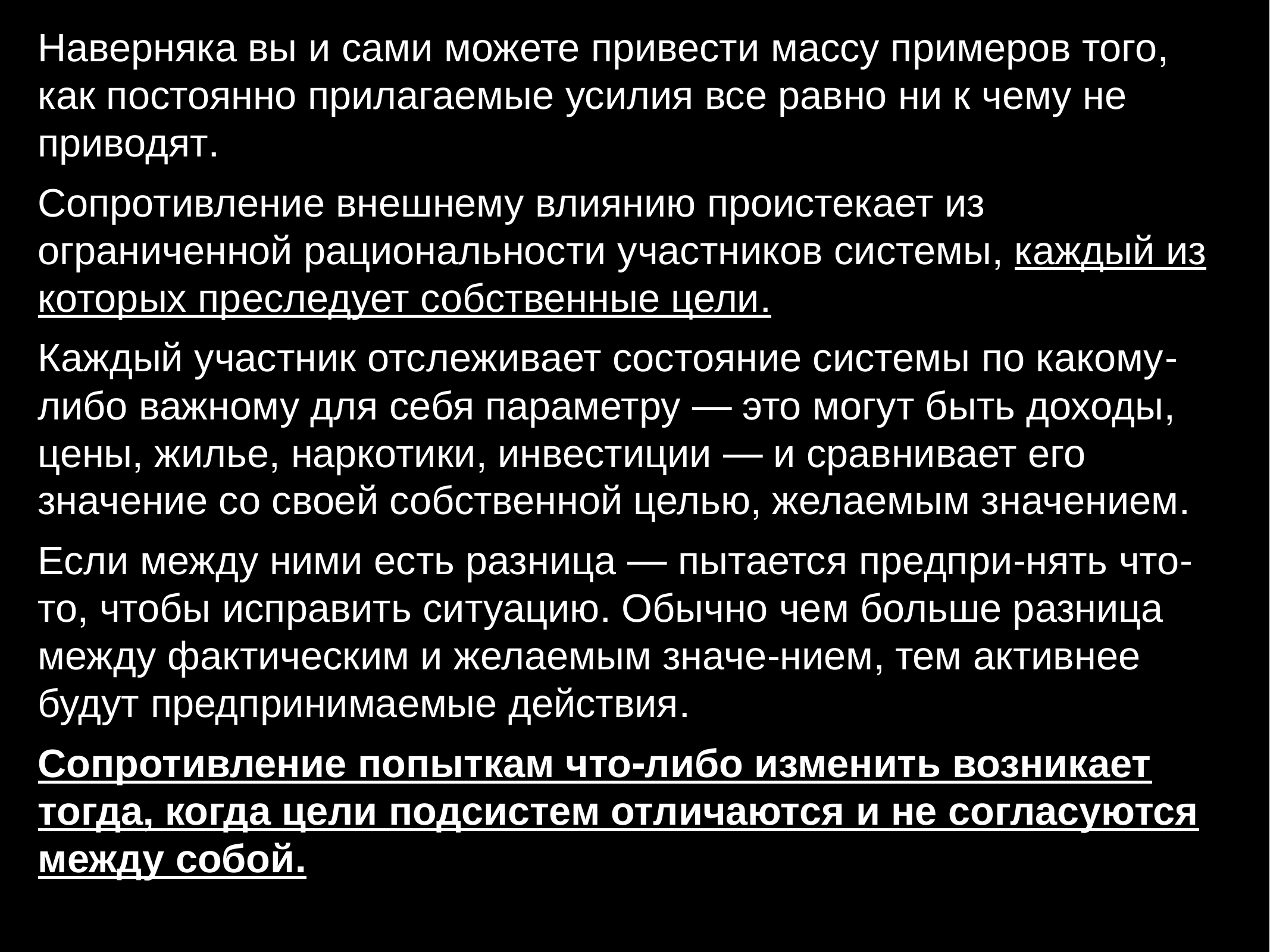

11
Наверняка вы и сами можете привести массу примеров того, как постоянно прилагаемые усилия все равно ни к чему не приводят.
Сопротивление внешнему влиянию проистекает из ограниченной рациональности участников системы, каждый из которых преследует собственные цели.
Каждый участник отслеживает состояние системы по какому-либо важному для себя параметру — это могут быть доходы, цены, жилье, наркотики, инвестиции — и сравнивает его значение со своей собственной целью, желаемым значением.
Если между ними есть разница — пытается предпри-нять что-то, чтобы исправить ситуацию. Обычно чем больше разница между фактическим и желаемым значе-нием, тем активнее будут предпринимаемые действия.
Сопротивление попыткам что-либо изменить возникает тогда, когда цели подсистем отличаются и не согласуются между собой.